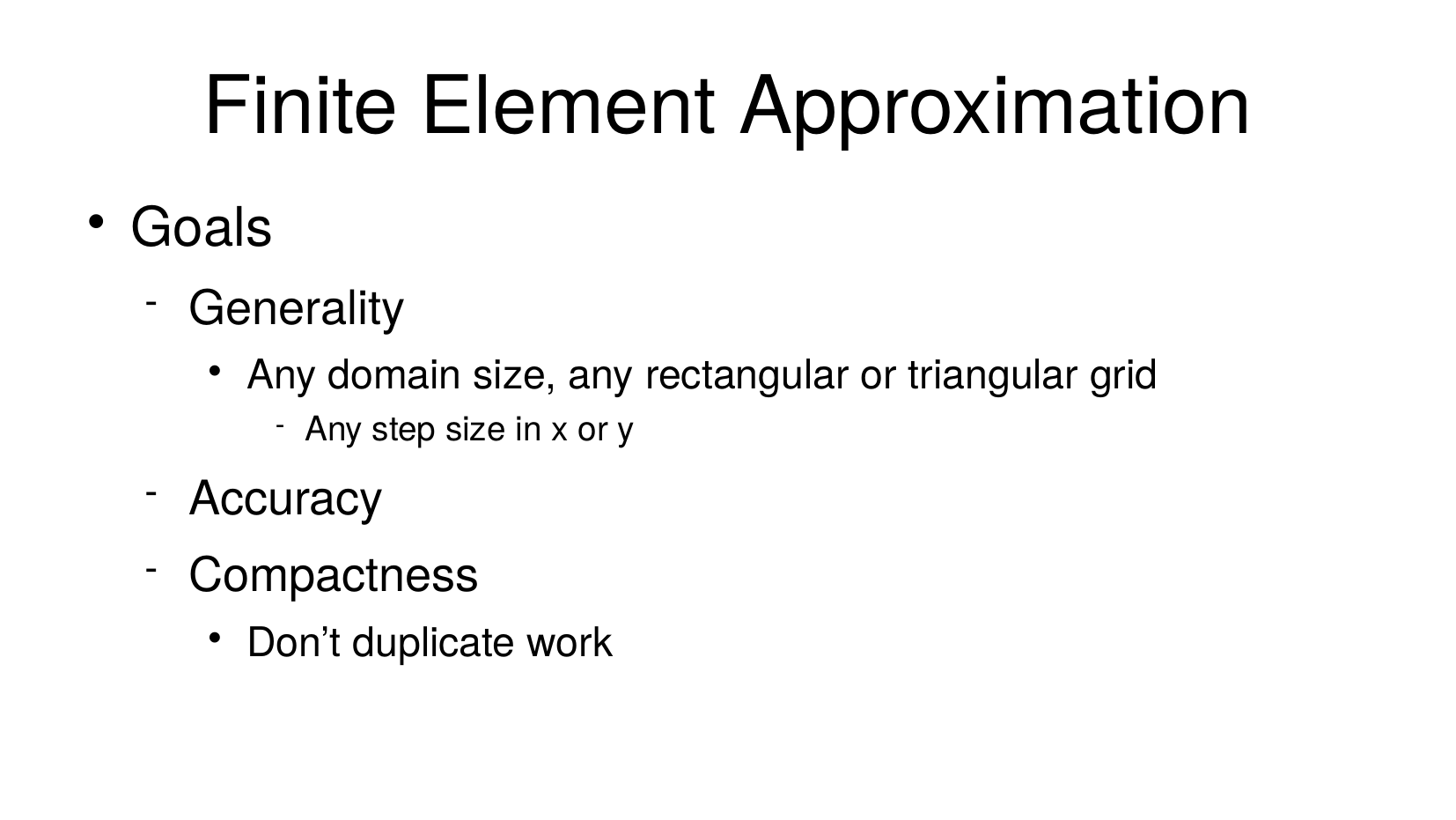

Finite Element Approximation
Goals
Generality
Any domain size, any rectangular or triangular grid
Any step size in x or y
Accuracy
Compactness
Don’t duplicate work